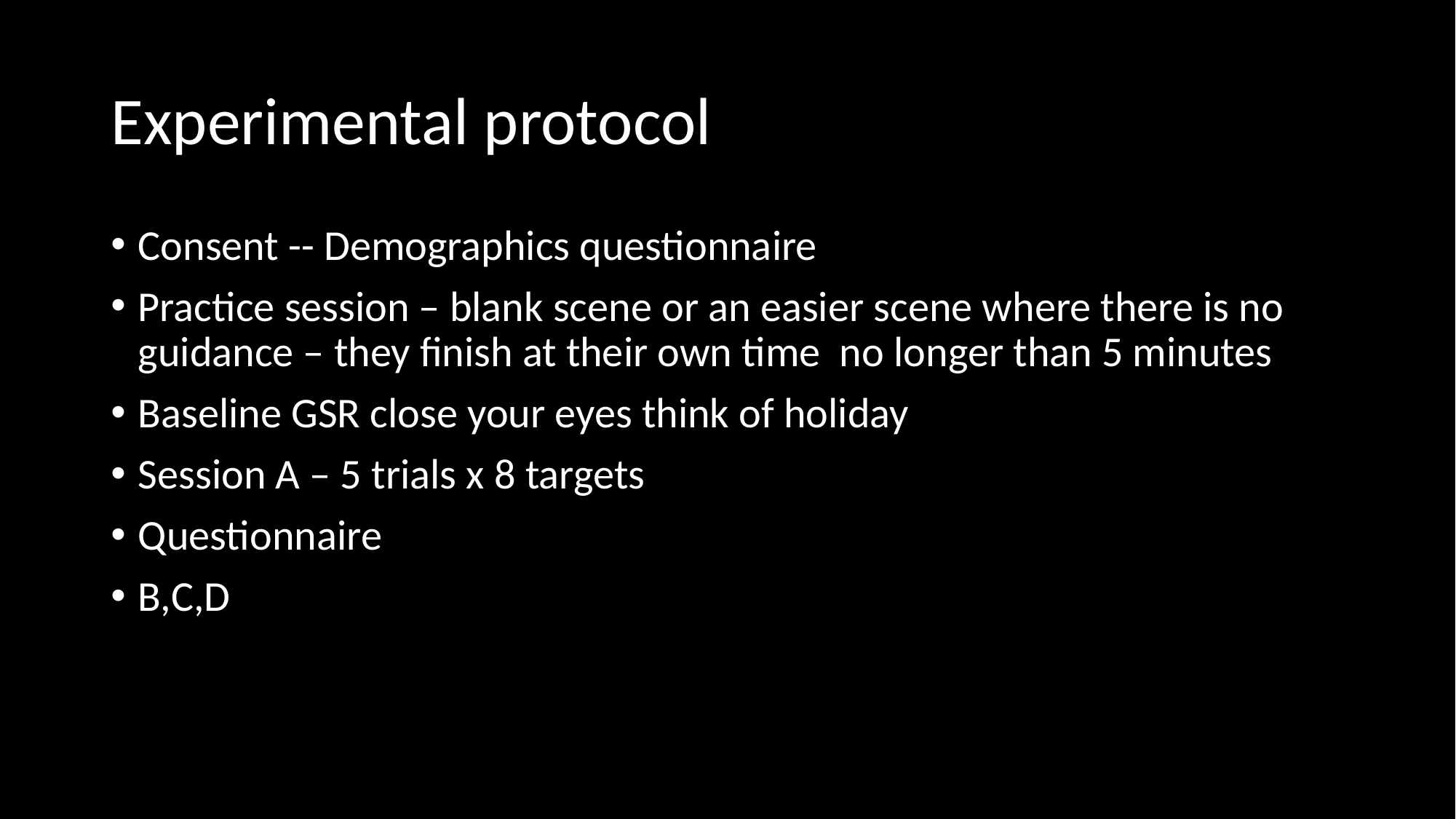

# Experimental protocol
Consent -- Demographics questionnaire
Practice session – blank scene or an easier scene where there is no guidance – they finish at their own time  no longer than 5 minutes
Baseline GSR close your eyes think of holiday
Session A – 5 trials x 8 targets
Questionnaire
B,C,D